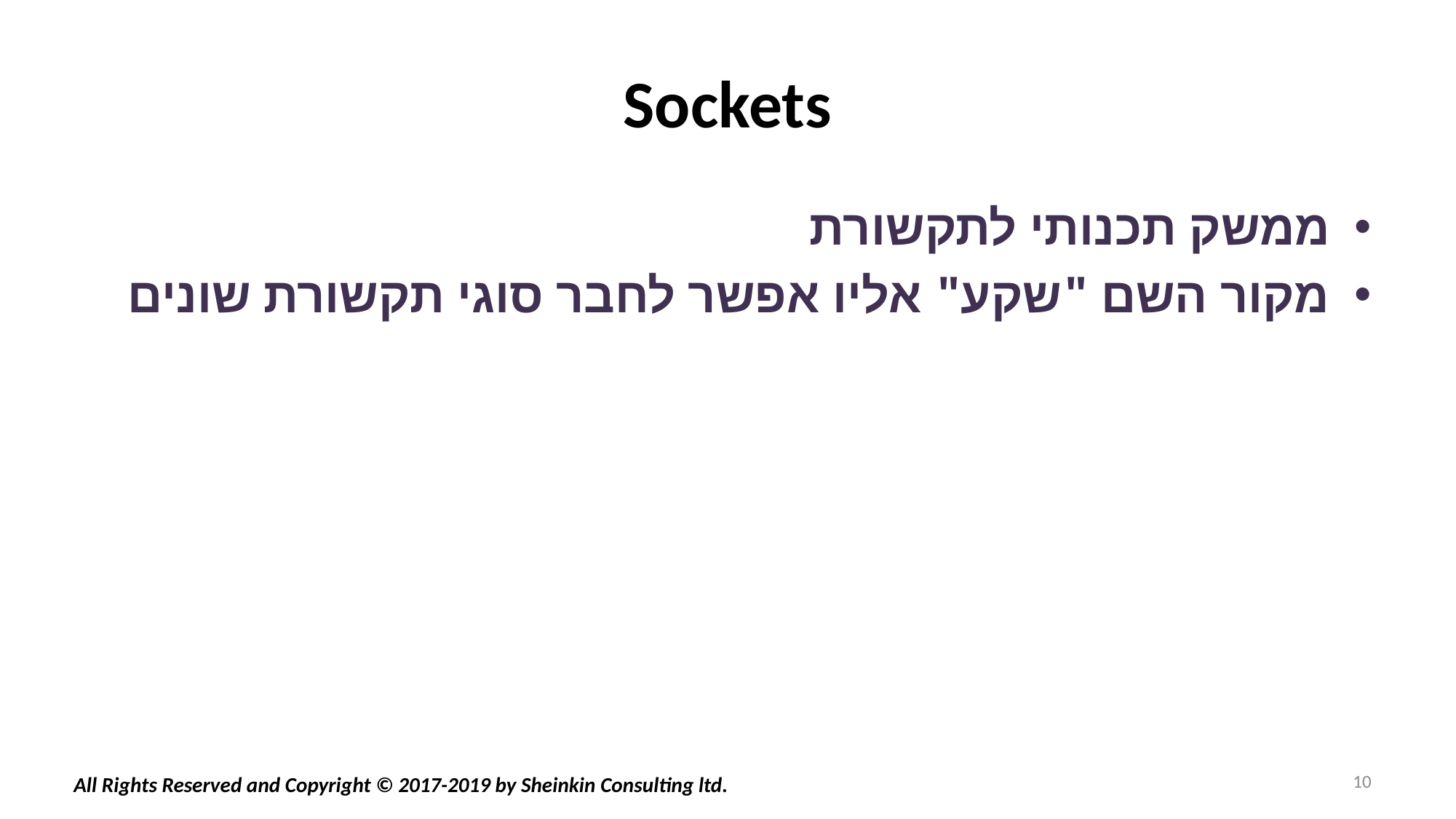

# Sockets
ממשק תכנותי לתקשורת
מקור השם "שקע" אליו אפשר לחבר סוגי תקשורת שונים
10